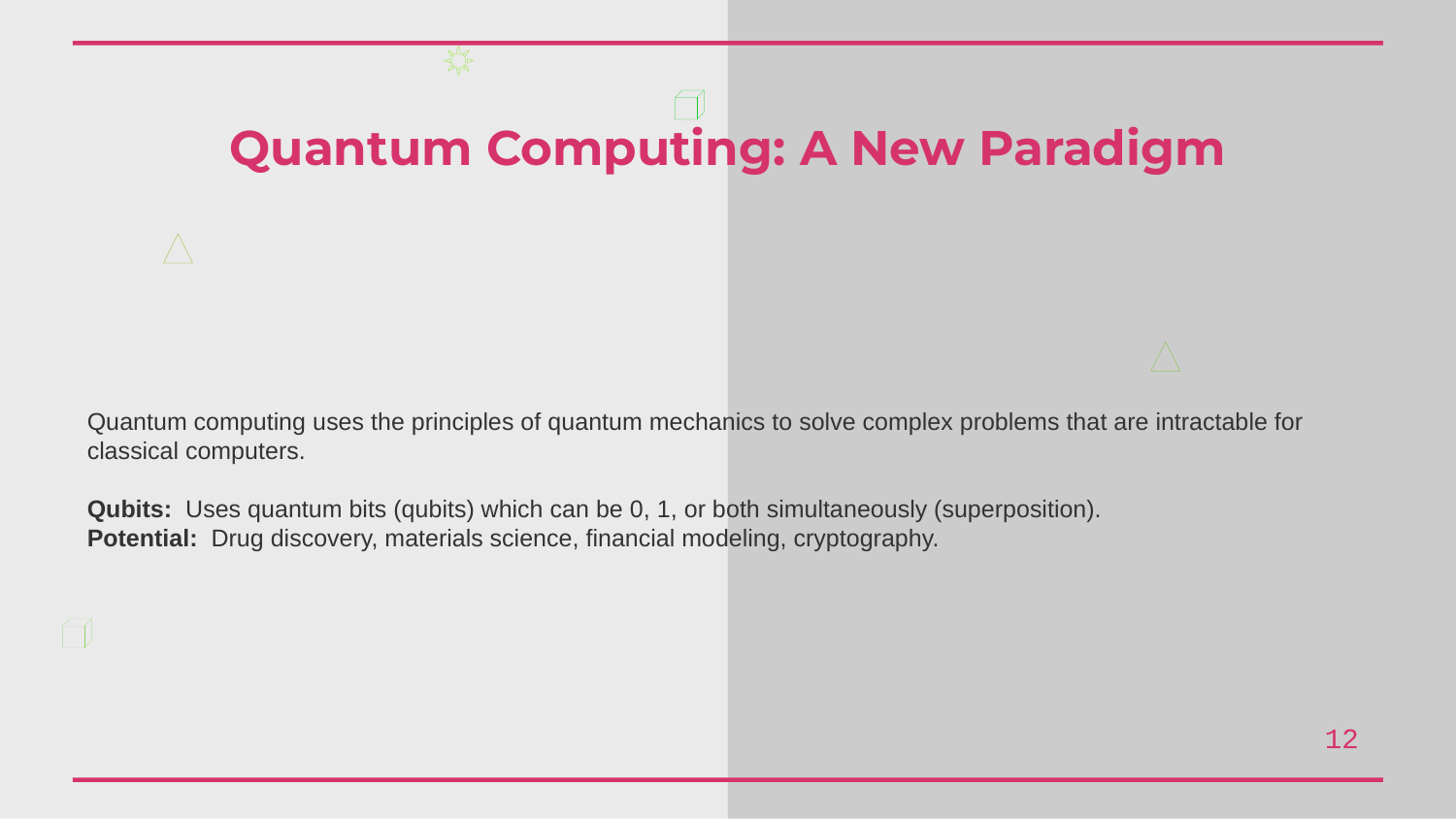

Quantum Computing: A New Paradigm

Quantum computing uses the principles of quantum mechanics to solve complex problems that are intractable for classical computers.

Qubits:  Uses quantum bits (qubits) which can be 0, 1, or both simultaneously (superposition).
Potential:  Drug discovery, materials science, financial modeling, cryptography.

12